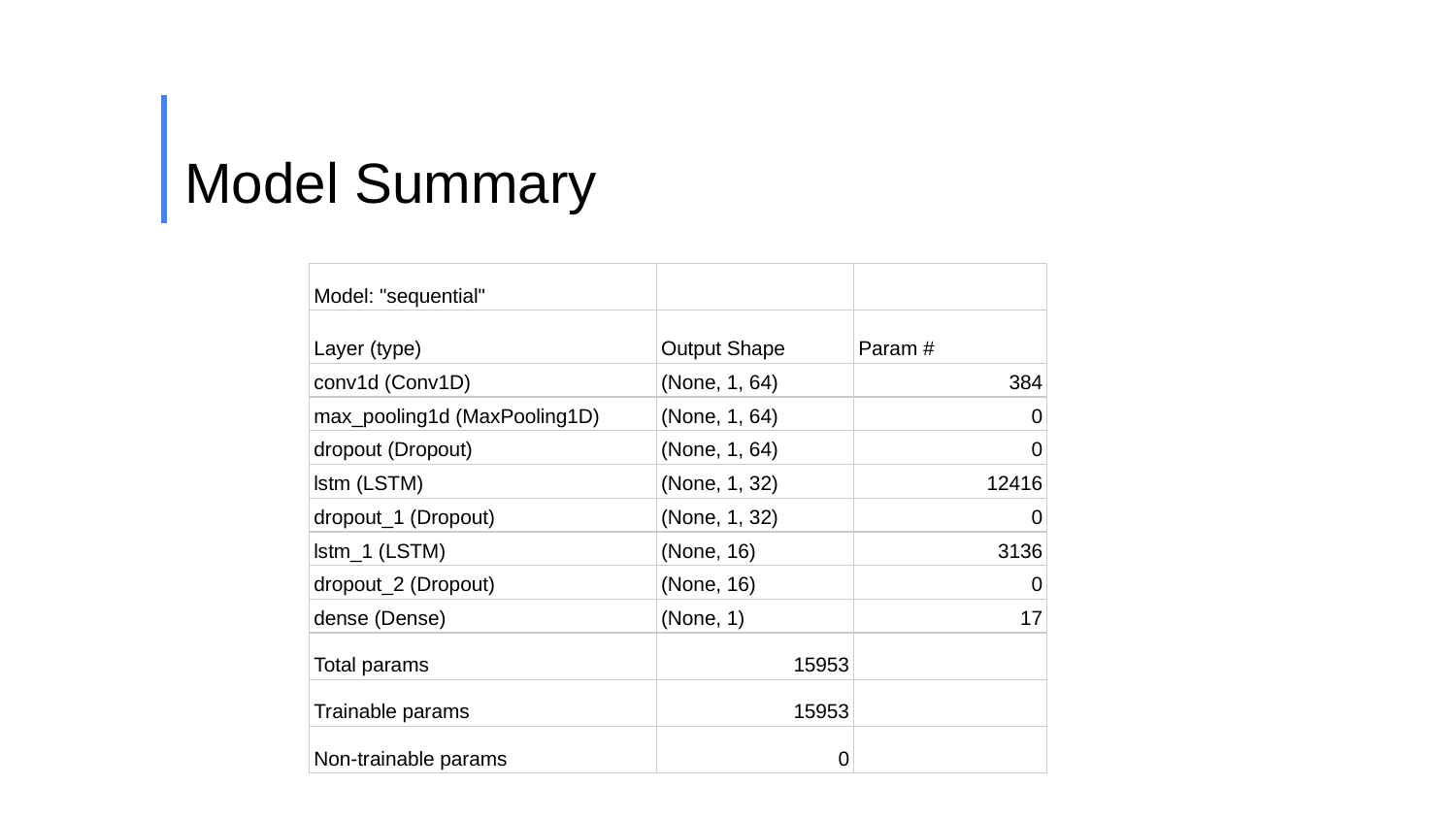

# Model Summary
| Model: "sequential" |  |  |
| --- | --- | --- |
| Layer (type) | Output Shape | Param # |
| conv1d (Conv1D) | (None, 1, 64) | 384 |
| max\_pooling1d (MaxPooling1D) | (None, 1, 64) | 0 |
| dropout (Dropout) | (None, 1, 64) | 0 |
| lstm (LSTM) | (None, 1, 32) | 12416 |
| dropout\_1 (Dropout) | (None, 1, 32) | 0 |
| lstm\_1 (LSTM) | (None, 16) | 3136 |
| dropout\_2 (Dropout) | (None, 16) | 0 |
| dense (Dense) | (None, 1) | 17 |
| Total params | 15953 |  |
| Trainable params | 15953 |  |
| Non-trainable params | 0 |  |